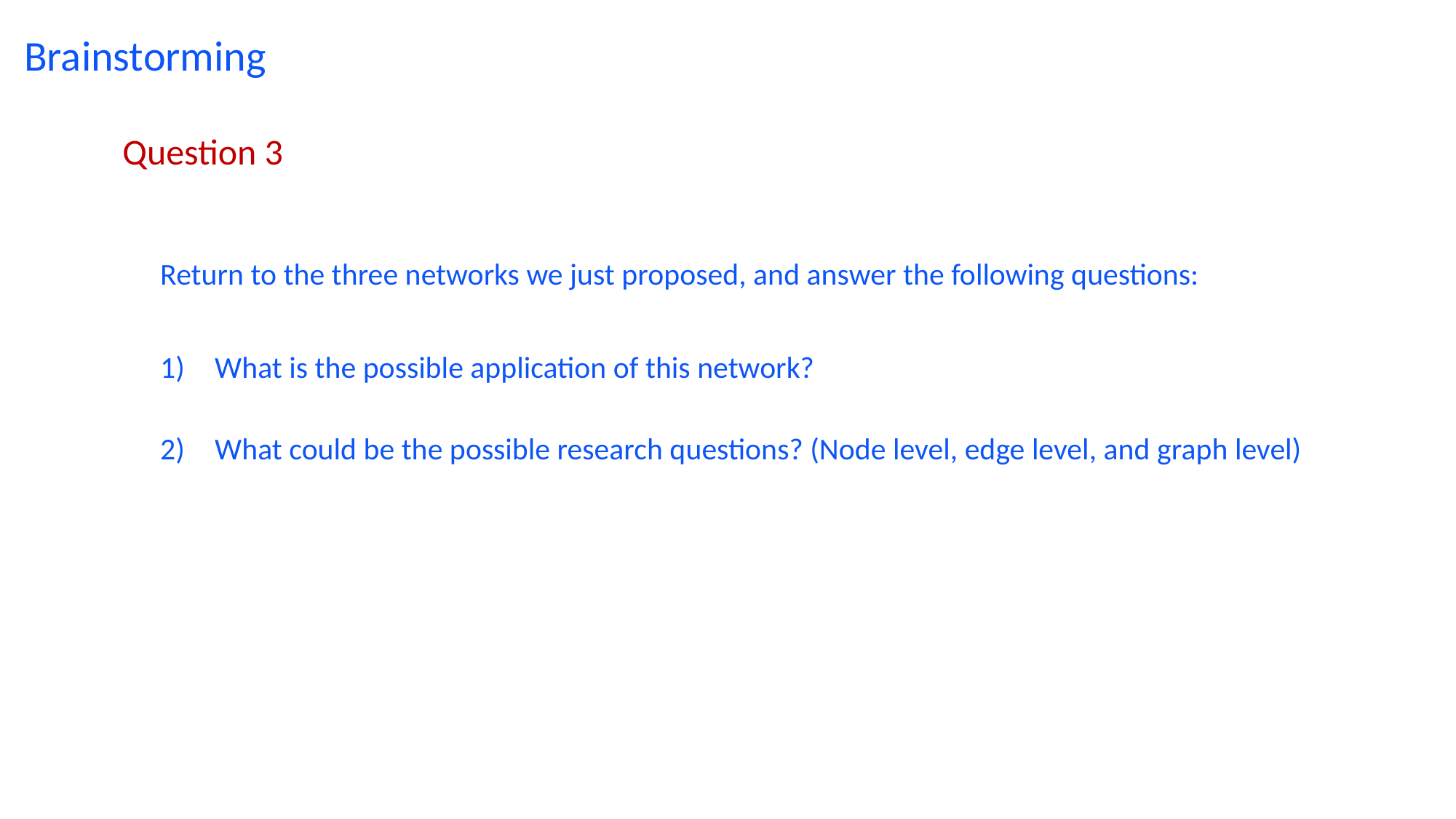

# Brainstorming
Question 3
Return to the three networks we just proposed, and answer the following questions:

What is the possible application of this network?

What could be the possible research questions? (Node level, edge level, and graph level)